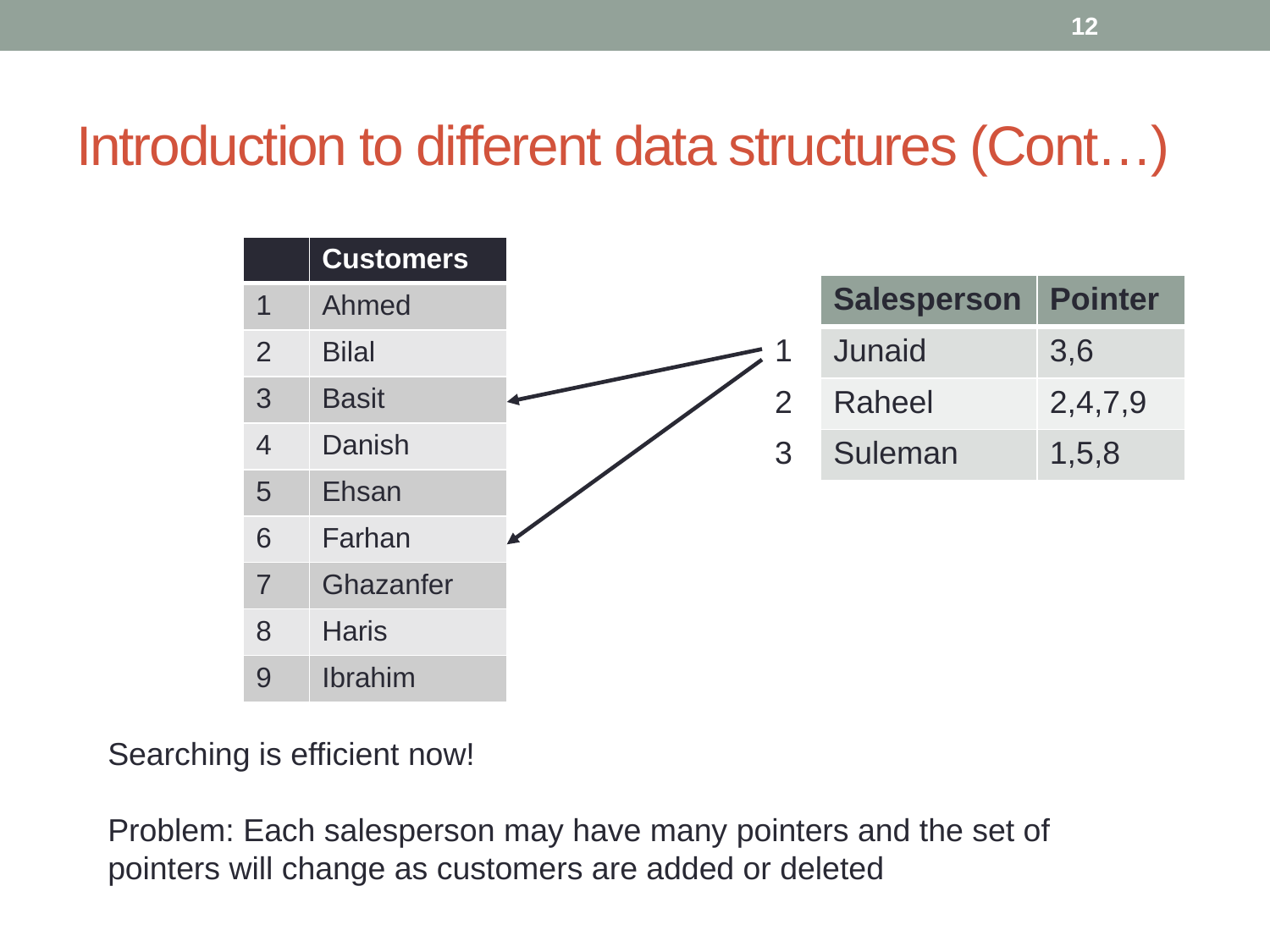

12
# Introduction to different data structures (Cont…)
|  | Customers |
| --- | --- |
| 1 | Ahmed |
| 2 | Bilal |
| 3 | Basit |
| 4 | Danish |
| 5 | Ehsan |
| 6 | Farhan |
| 7 | Ghazanfer |
| 8 | Haris |
| 9 | Ibrahim |
|  | Salesperson | Pointer |
| --- | --- | --- |
| 1 | Junaid | 3,6 |
| 2 | Raheel | 2,4,7,9 |
| 3 | Suleman | 1,5,8 |
Searching is efficient now!

Problem: Each salesperson may have many pointers and the set of pointers will change as customers are added or deleted